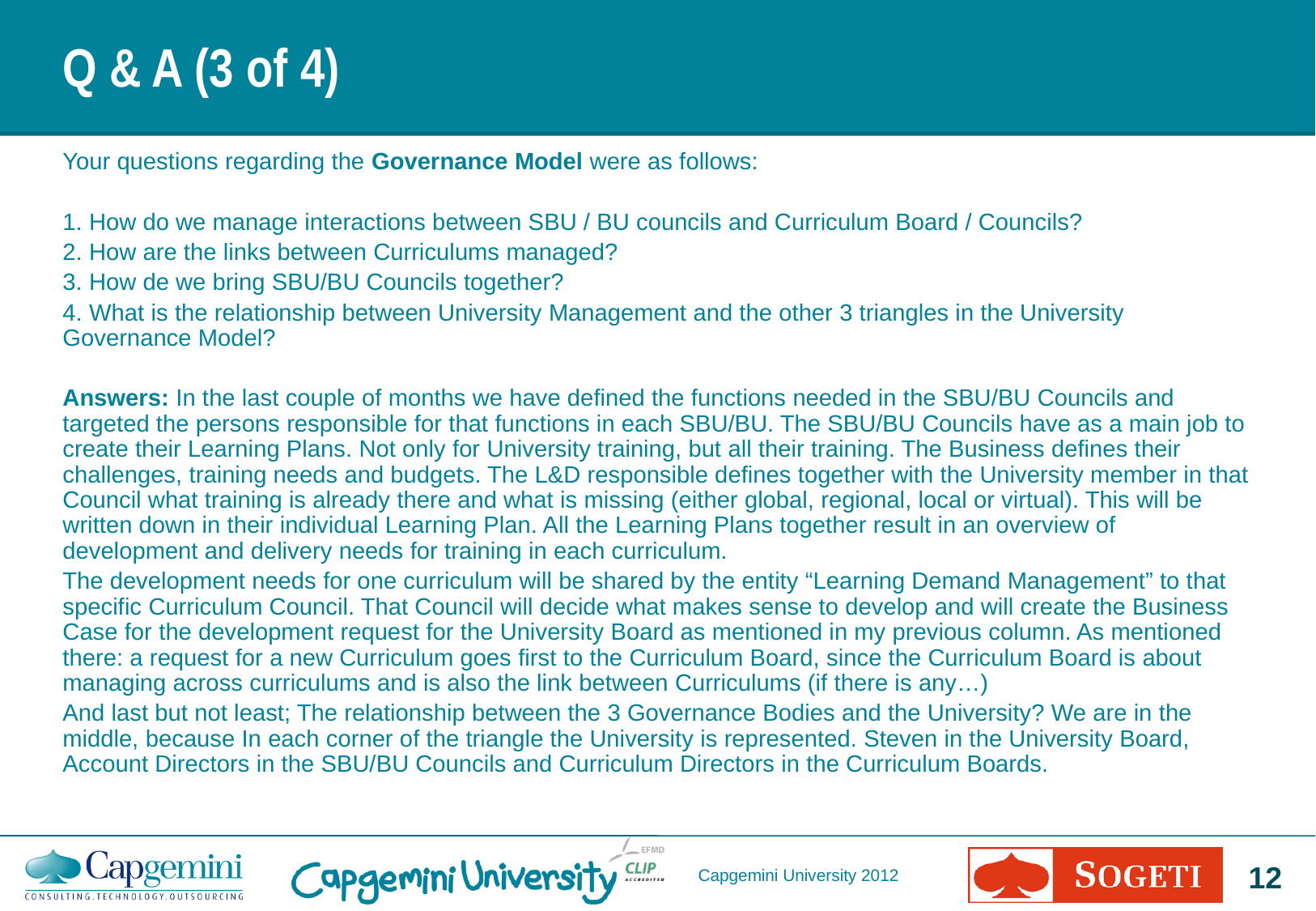

Q & A (3 of 4)
Your questions regarding the Governance Model were as follows:

 How do we manage interactions between SBU / BU councils and Curriculum Board / Councils?
 How are the links between Curriculums managed?
 How de we bring SBU/BU Councils together?
 What is the relationship between University Management and the other 3 triangles in the University Governance Model?

Answers: In the last couple of months we have defined the functions needed in the SBU/BU Councils and targeted the persons responsible for that functions in each SBU/BU. The SBU/BU Councils have as a main job to create their Learning Plans. Not only for University training, but all their training. The Business defines their challenges, training needs and budgets. The L&D responsible defines together with the University member in that Council what training is already there and what is missing (either global, regional, local or virtual). This will be written down in their individual Learning Plan. All the Learning Plans together result in an overview of development and delivery needs for training in each curriculum.
The development needs for one curriculum will be shared by the entity “Learning Demand Management” to that specific Curriculum Council. That Council will decide what makes sense to develop and will create the Business Case for the development request for the University Board as mentioned in my previous column. As mentioned there: a request for a new Curriculum goes first to the Curriculum Board, since the Curriculum Board is about managing across curriculums and is also the link between Curriculums (if there is any…)
And last but not least; The relationship between the 3 Governance Bodies and the University? We are in the middle, because In each corner of the triangle the University is represented. Steven in the University Board, Account Directors in the SBU/BU Councils and Curriculum Directors in the Curriculum Boards.
Capgemini University 2012
12